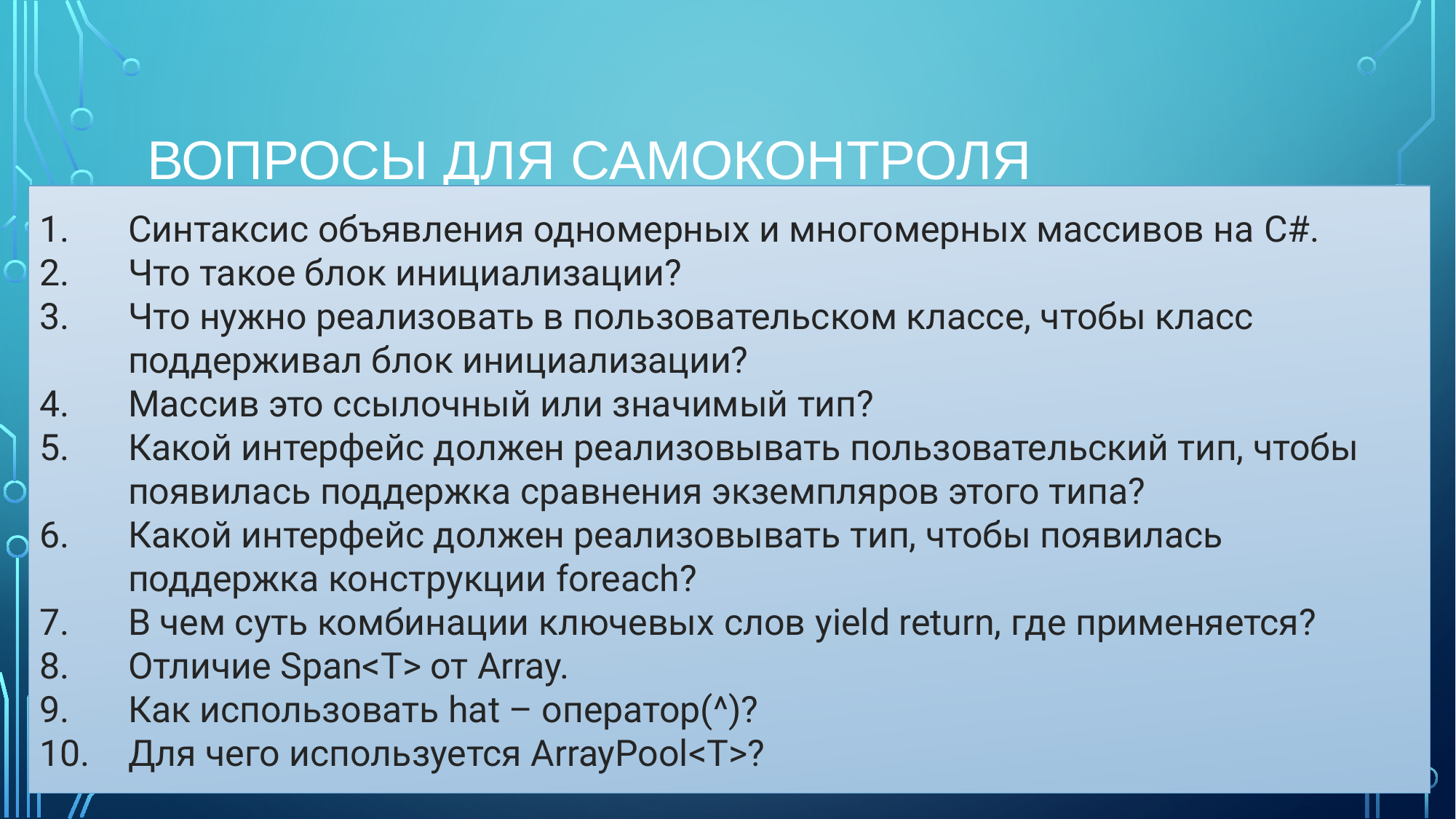

# Вопросы для самоконтроля
Синтаксис объявления одномерных и многомерных массивов на C#.
Что такое блок инициализации?
Что нужно реализовать в пользовательском классе, чтобы класс поддерживал блок инициализации?
Массив это ссылочный или значимый тип?
Какой интерфейс должен реализовывать пользовательский тип, чтобы появилась поддержка сравнения экземпляров этого типа?
Какой интерфейс должен реализовывать тип, чтобы появилась поддержка конструкции foreach?
В чем суть комбинации ключевых слов yield return, где применяется?
Отличие Span<T> от Array.
Как использовать hat – оператор(^)?
Для чего используется ArrayPool<T>?